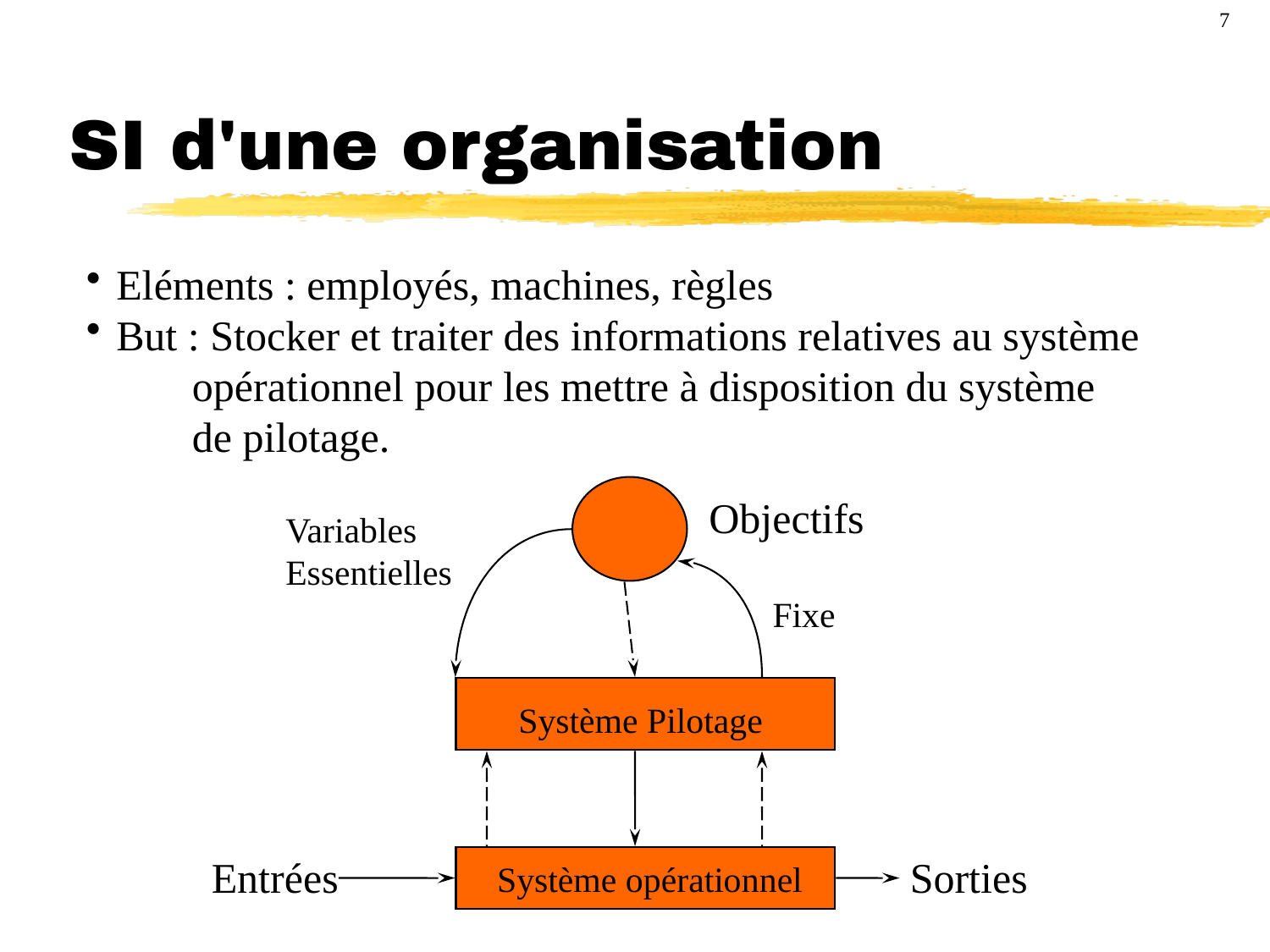

7
# SI d'une organisation
Eléments : employés, machines, règles
But : Stocker et traiter des informations relatives au système
          opérationnel pour les mettre à disposition du système
          de pilotage.

Objectifs
Variables
Essentielles

Fixe

Système Pilotage

Entrées
Sorties

Système opérationnel